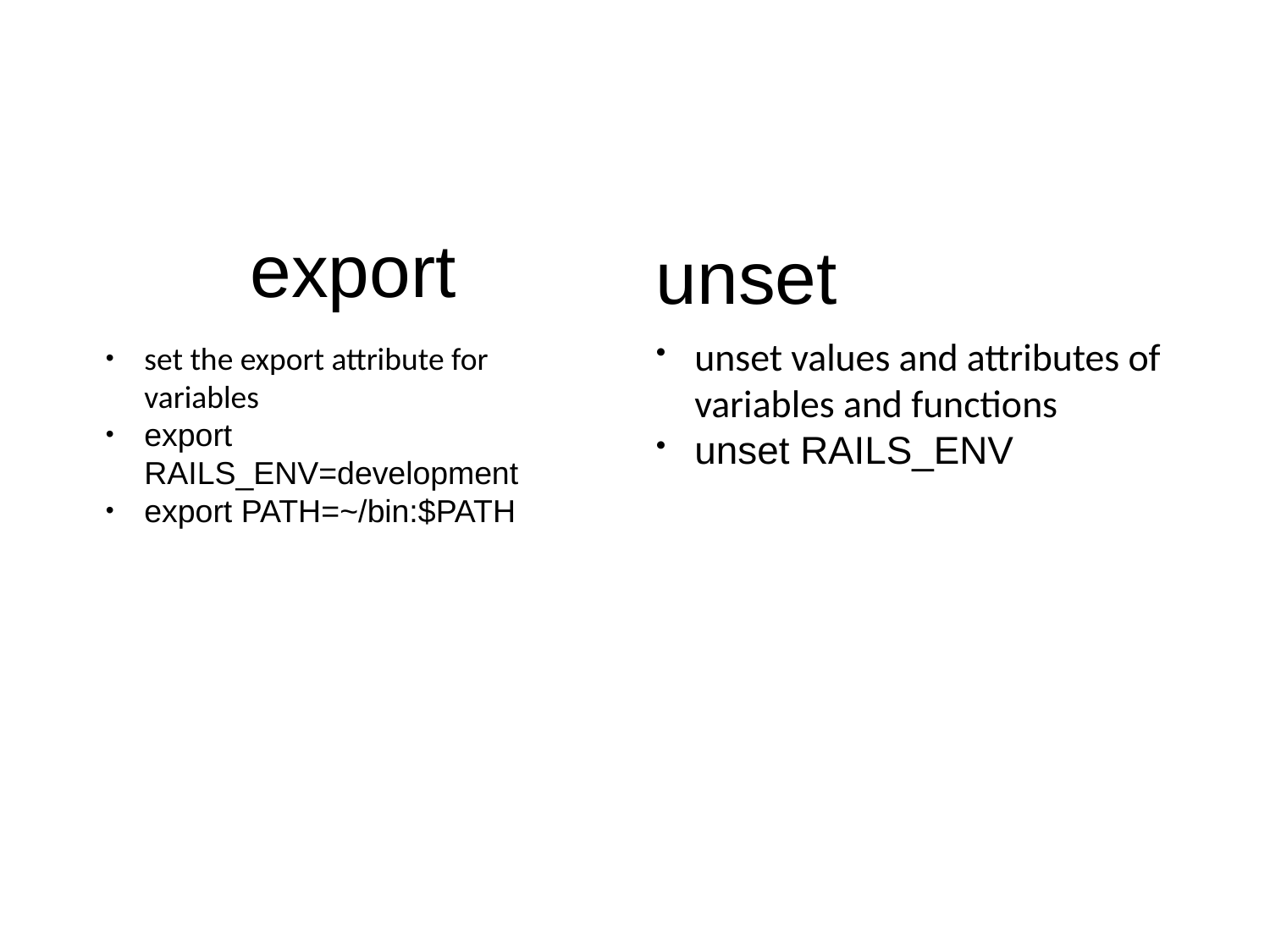

# export
unset
set the export attribute for variables
export RAILS_ENV=development
export PATH=~/bin:$PATH
unset values and attributes of variables and functions
unset RAILS_ENV